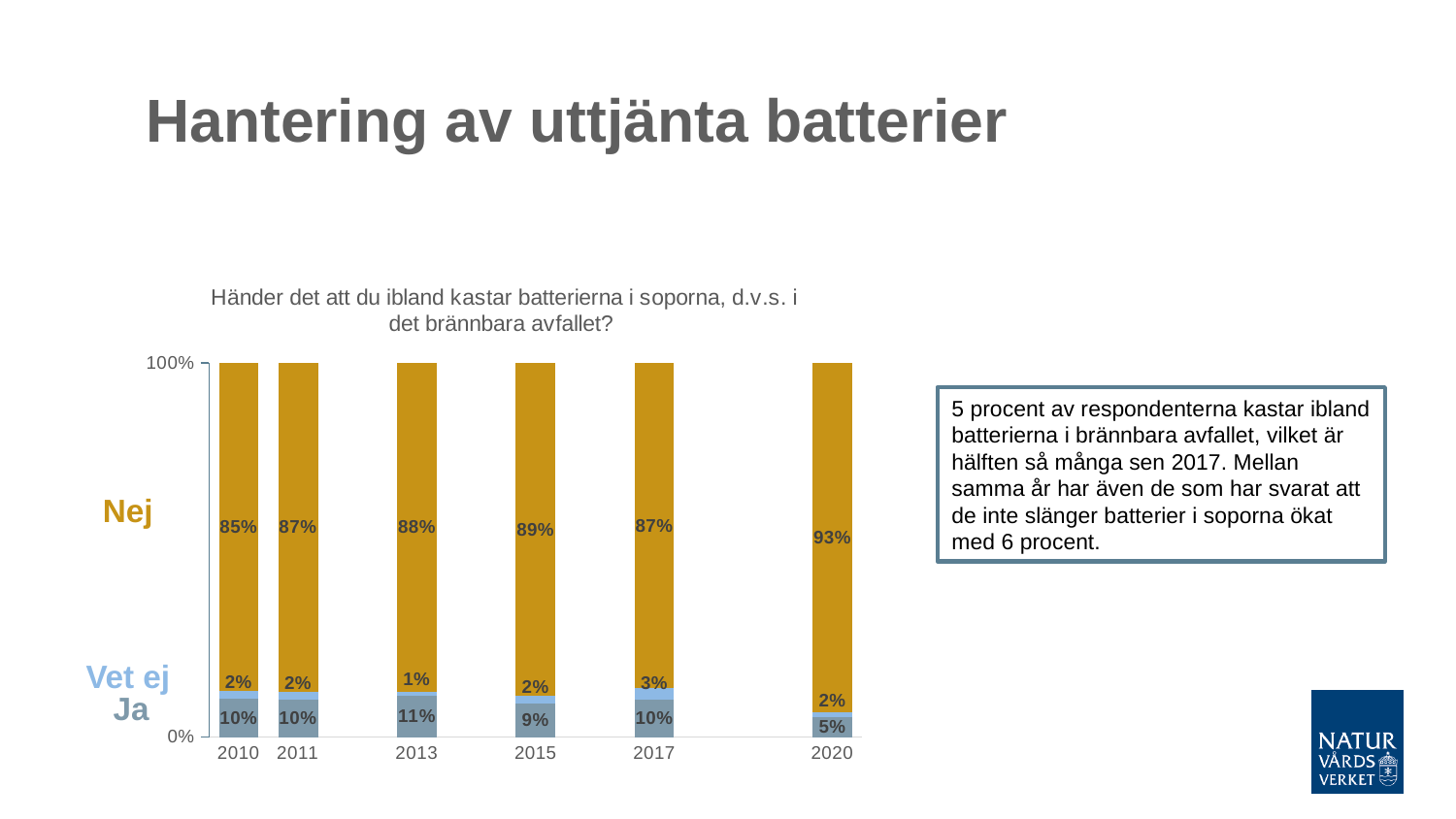

# Hantering av uttjänta batterier

### Chart: Händer det att du ibland kastar batterierna i soporna, d.v.s. i det brännbara avfallet?

| Category | Ja | Vet ej | Nej |
|---|---|---|---|
| 2010 | 0.1 | 0.02 | 0.85 |
| 2011 | 0.1 | 0.02 | 0.87 |
|  | None | None | None |
| 2013 | 0.11 | 0.01 | 0.88 |
|  | None | None | None |
| 2015 | 0.09 | 0.02 | 0.89 |
|  | None | None | None |
| 2017 | 0.1 | 0.03 | 0.87 |
|  | None | None | None |
|  | None | None | None |
| 2020 | 0.052 | 0.015 | 0.933 |
5 procent av respondenterna kastar ibland batterierna i brännbara avfallet, vilket är hälften så många sen 2017. Mellan samma år har även de som har svarat att de inte slänger batterier i soporna ökat med 6 procent.
Nej
Vet ej
Ja